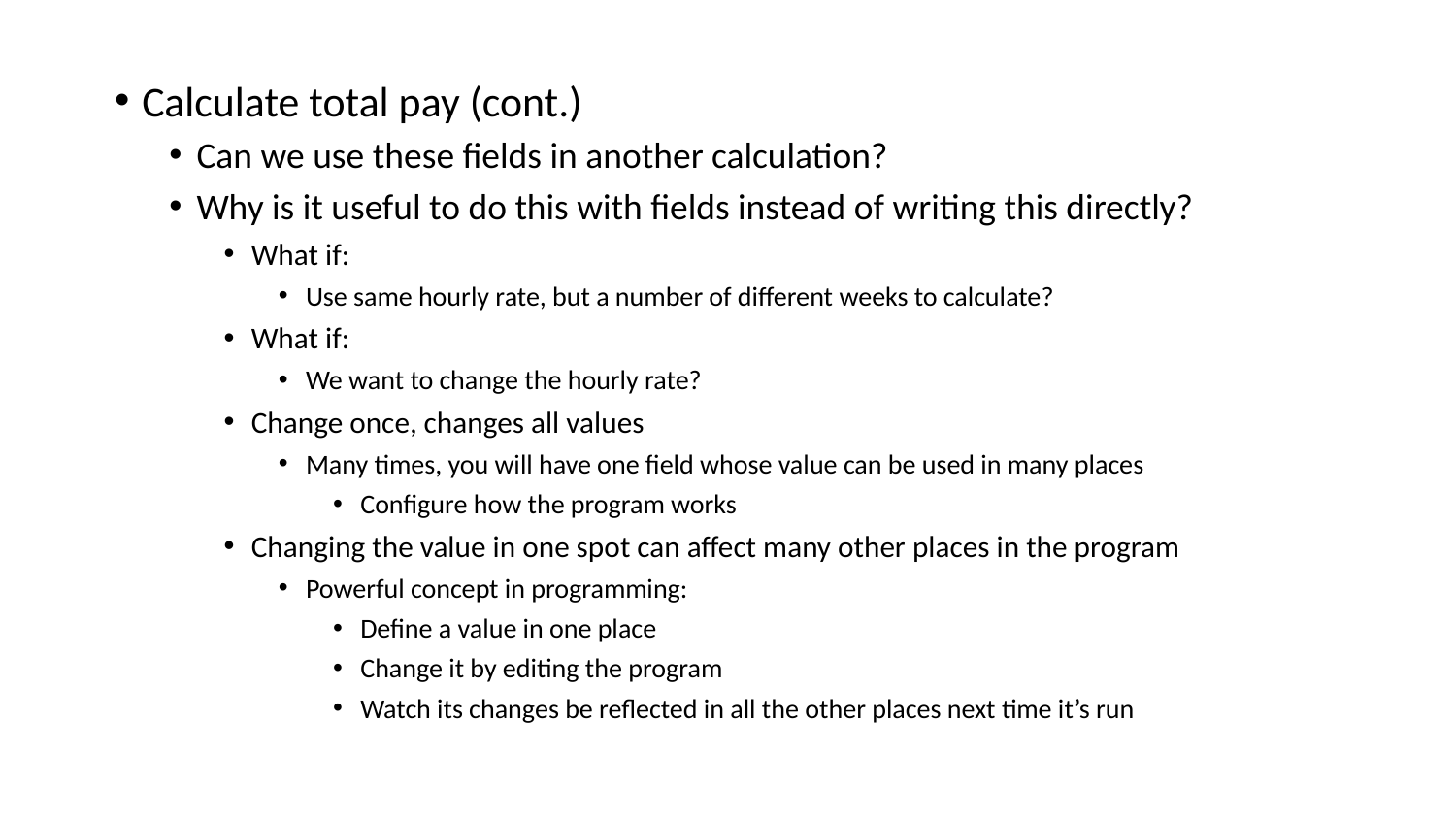

Calculate total pay (cont.)
Can we use these fields in another calculation?
Why is it useful to do this with fields instead of writing this directly?
What if:
Use same hourly rate, but a number of different weeks to calculate?
What if:
We want to change the hourly rate?
Change once, changes all values
Many times, you will have one field whose value can be used in many places
Configure how the program works
Changing the value in one spot can affect many other places in the program
Powerful concept in programming:
Define a value in one place
Change it by editing the program
Watch its changes be reflected in all the other places next time it’s run